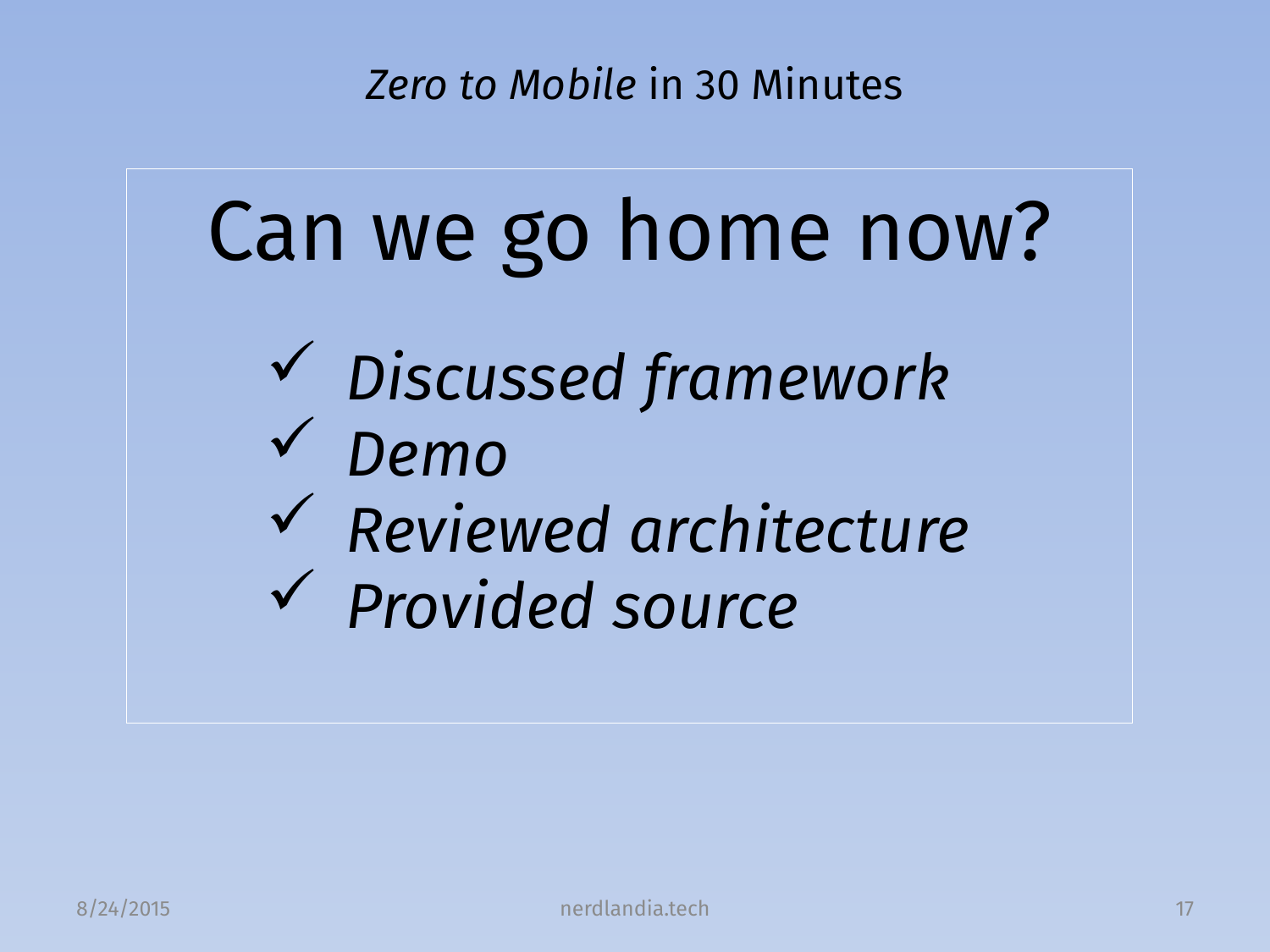

# Zero to Mobile in 30 Minutes
Can we go home now?

Discussed framework
Demo
Reviewed architecture
Provided source

8/24/2015
nerdlandia.tech
17